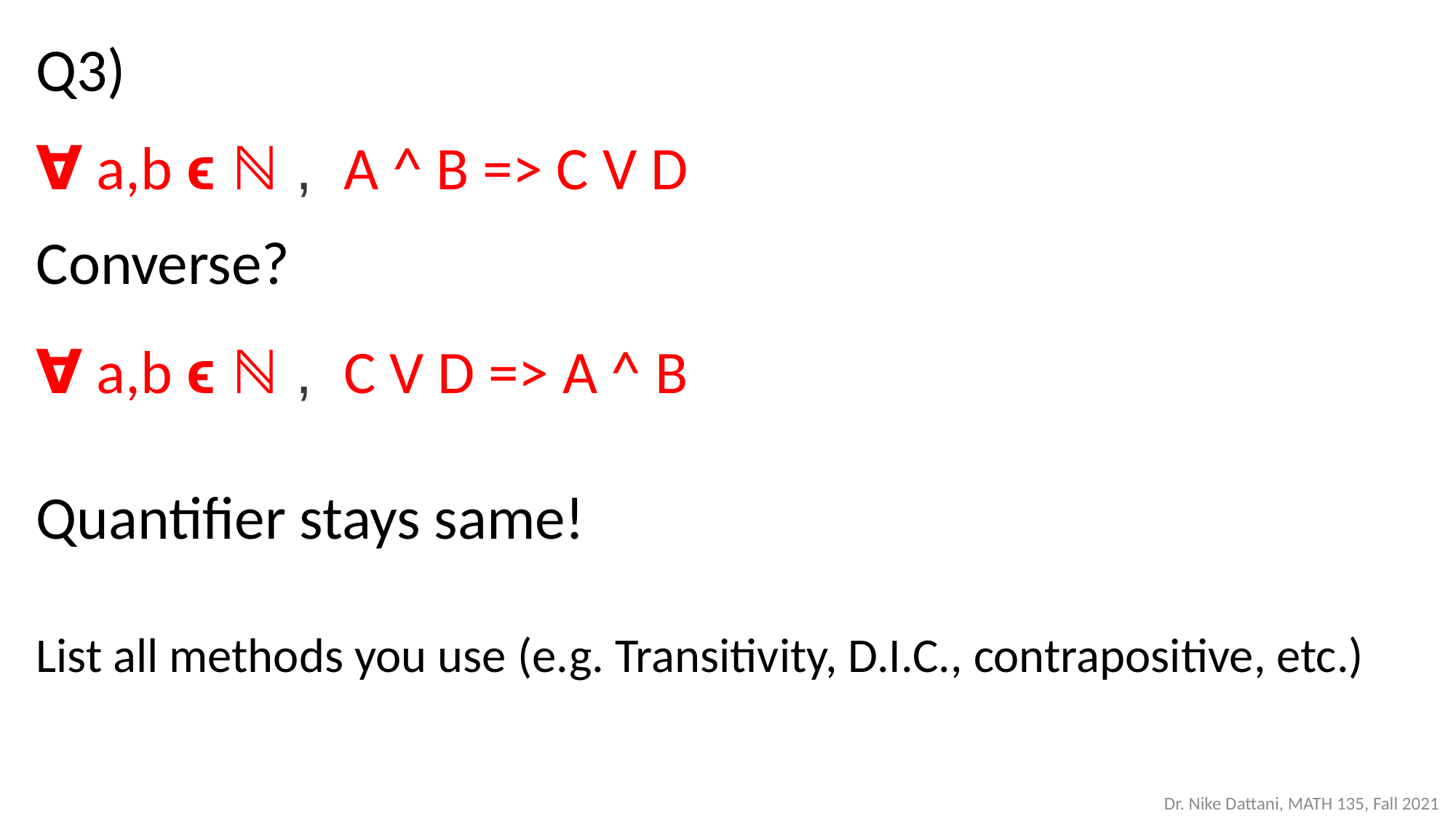

Q3)

∀ a,b ϵ ℕ ,  A ^ B => C V D

Converse?

∀ a,b ϵ ℕ ,  C V D => A ^ B

Quantifier stays same!

List all methods you use (e.g. Transitivity, D.I.C., contrapositive, etc.)

Dr. Nike Dattani, MATH 135, Fall 2021